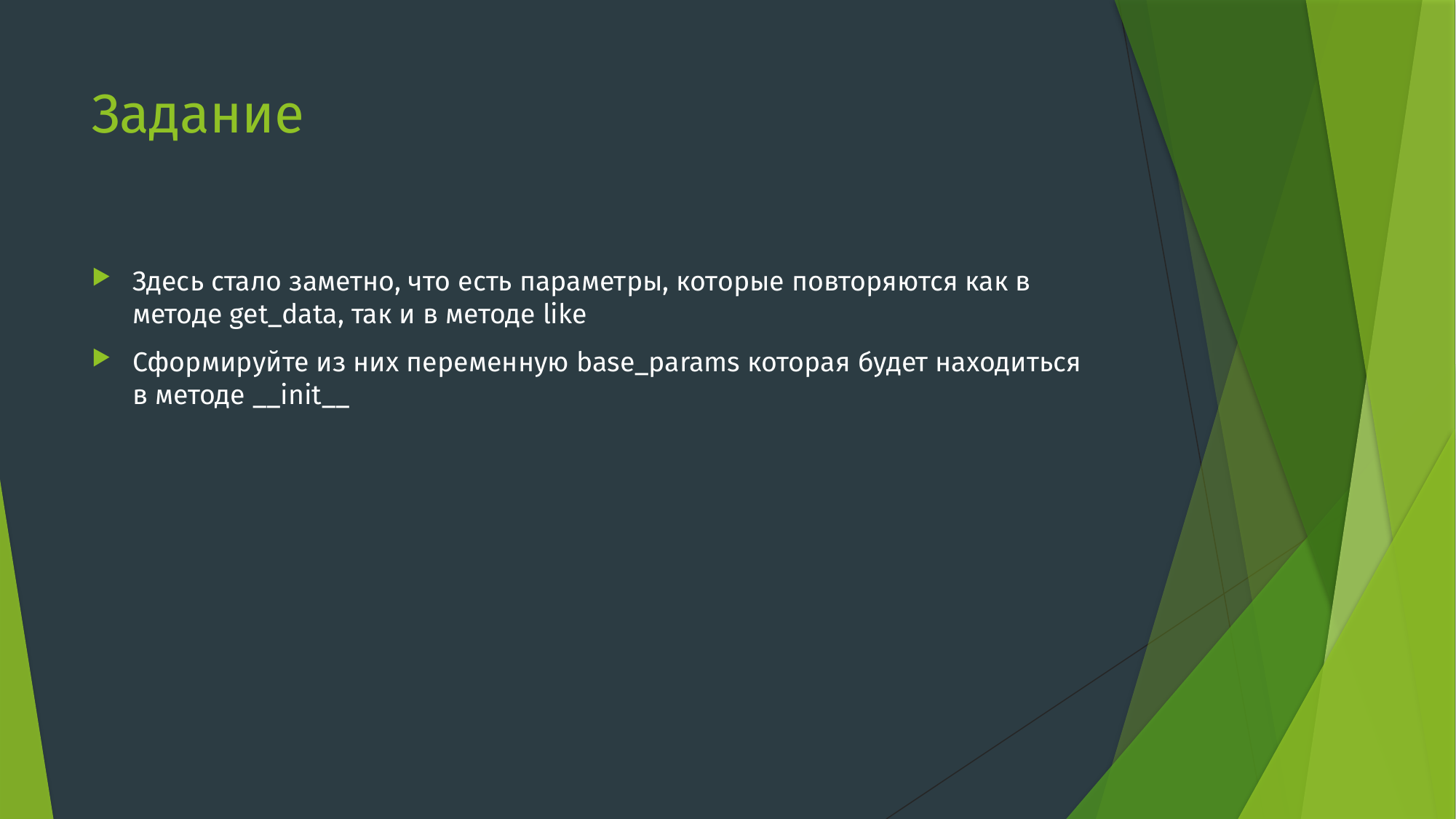

# Задание
Здесь стало заметно, что есть параметры, которые повторяются как в методе get_data, так и в методе like
Сформируйте из них переменную base_params которая будет находиться в методе __init__